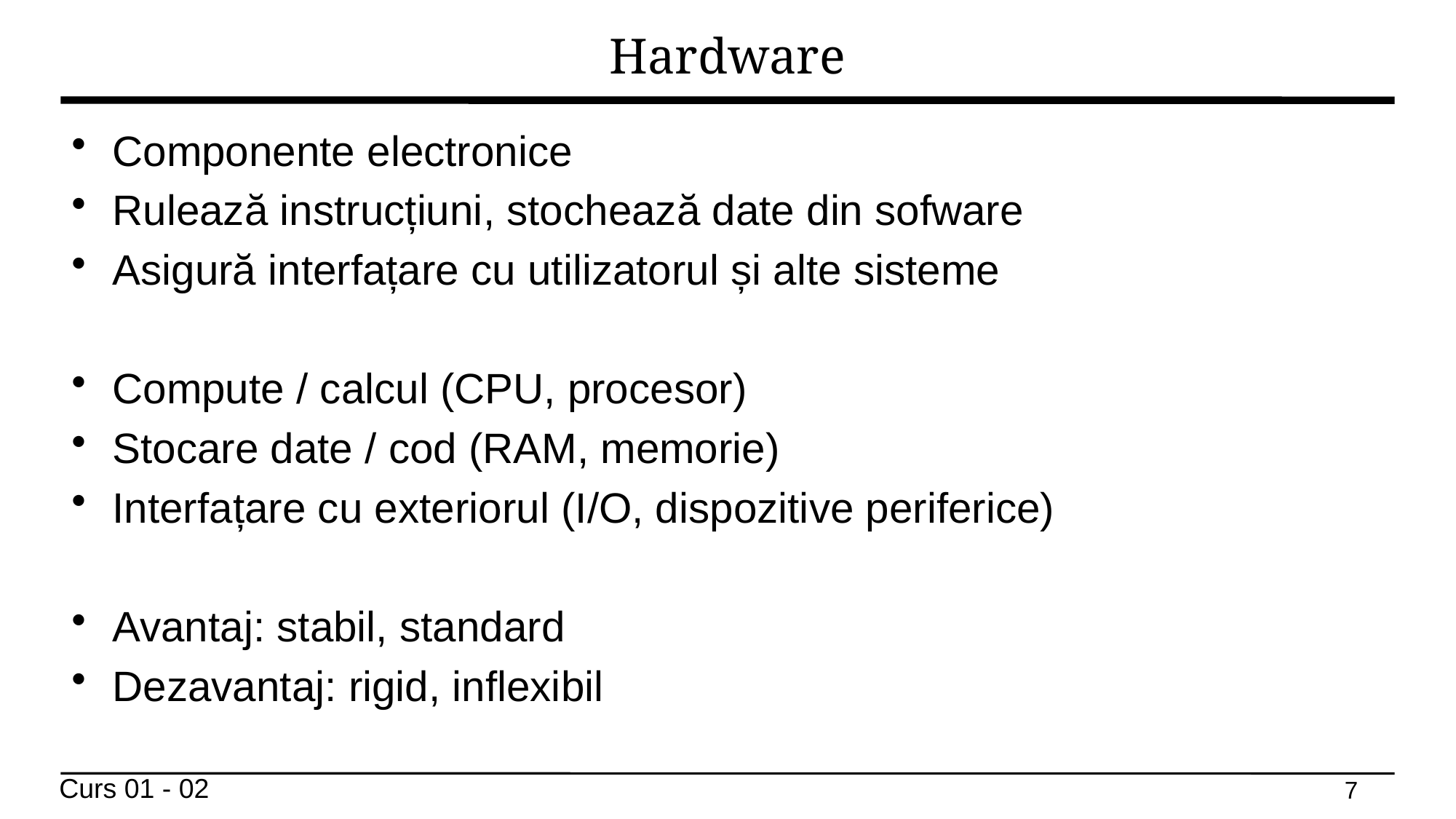

# Hardware
Componente electronice
Rulează instrucțiuni, stochează date din sofware
Asigură interfațare cu utilizatorul și alte sisteme

Compute / calcul (CPU, procesor)
Stocare date / cod (RAM, memorie)
Interfațare cu exteriorul (I/O, dispozitive periferice)

Avantaj: stabil, standard
Dezavantaj: rigid, inflexibil